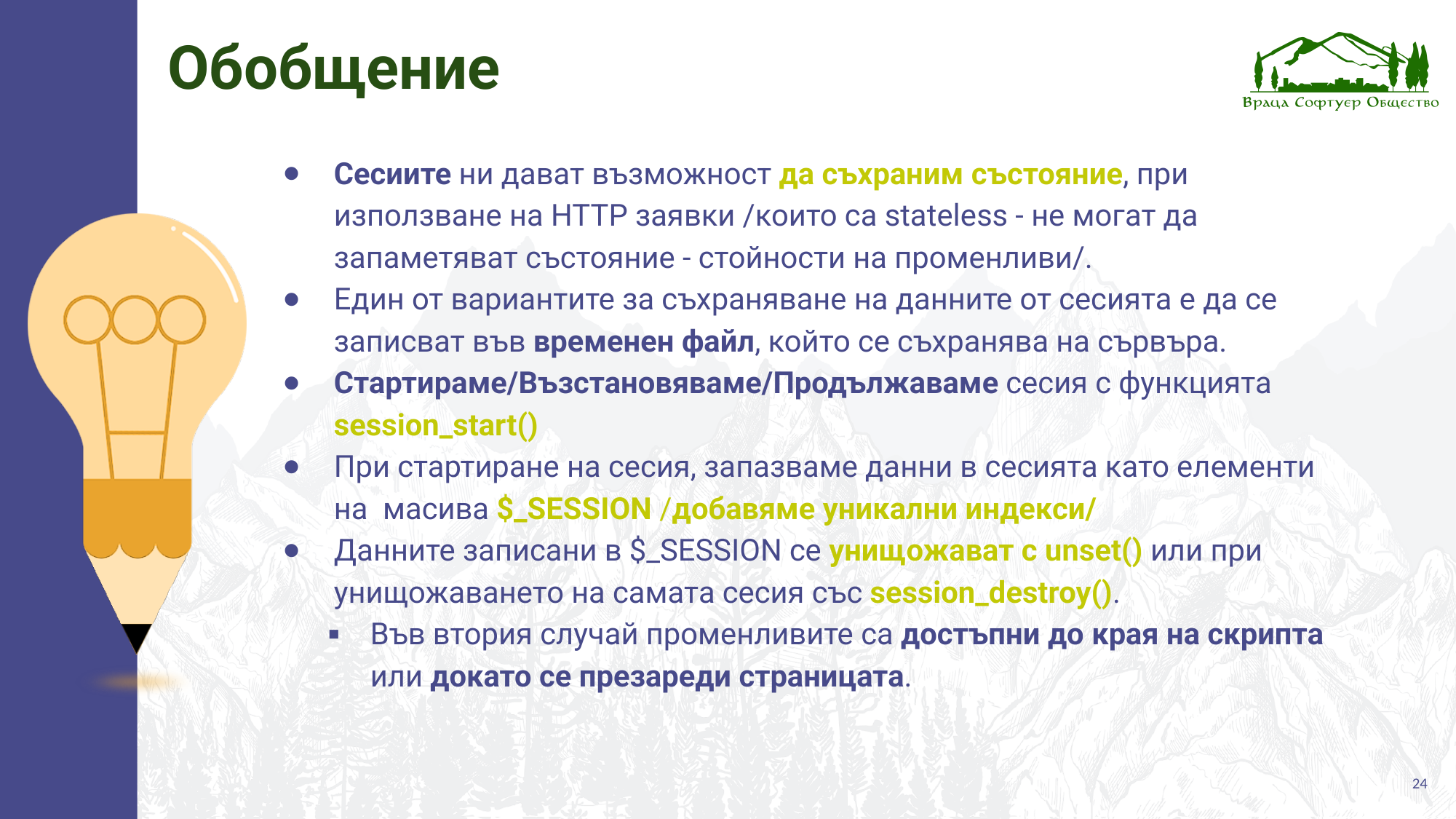

# Обобщение
Сесиите ни дават възможност да съхраним състояние, при използване на HTTP заявки /които са stateless - не могат да запаметяват състояние - стойности на променливи/.
Един от вариантите за съхраняване на данните от сесията е да се записват във временен файл, който се съхранява на сървъра.
Стартираме/Възстановяваме/Продължаваме сесия с функцията session_start()
При стартиране на сесия, запазваме данни в сесията като елементи на  масива $_SESSION /добавяме уникални индекси/
Данните записани в $_SESSION се унищожават с unset() или при унищожаването на самата сесия със session_destroy().
Във втория случай променливите са достъпни до края на скрипта или докато се презареди страницата.

24